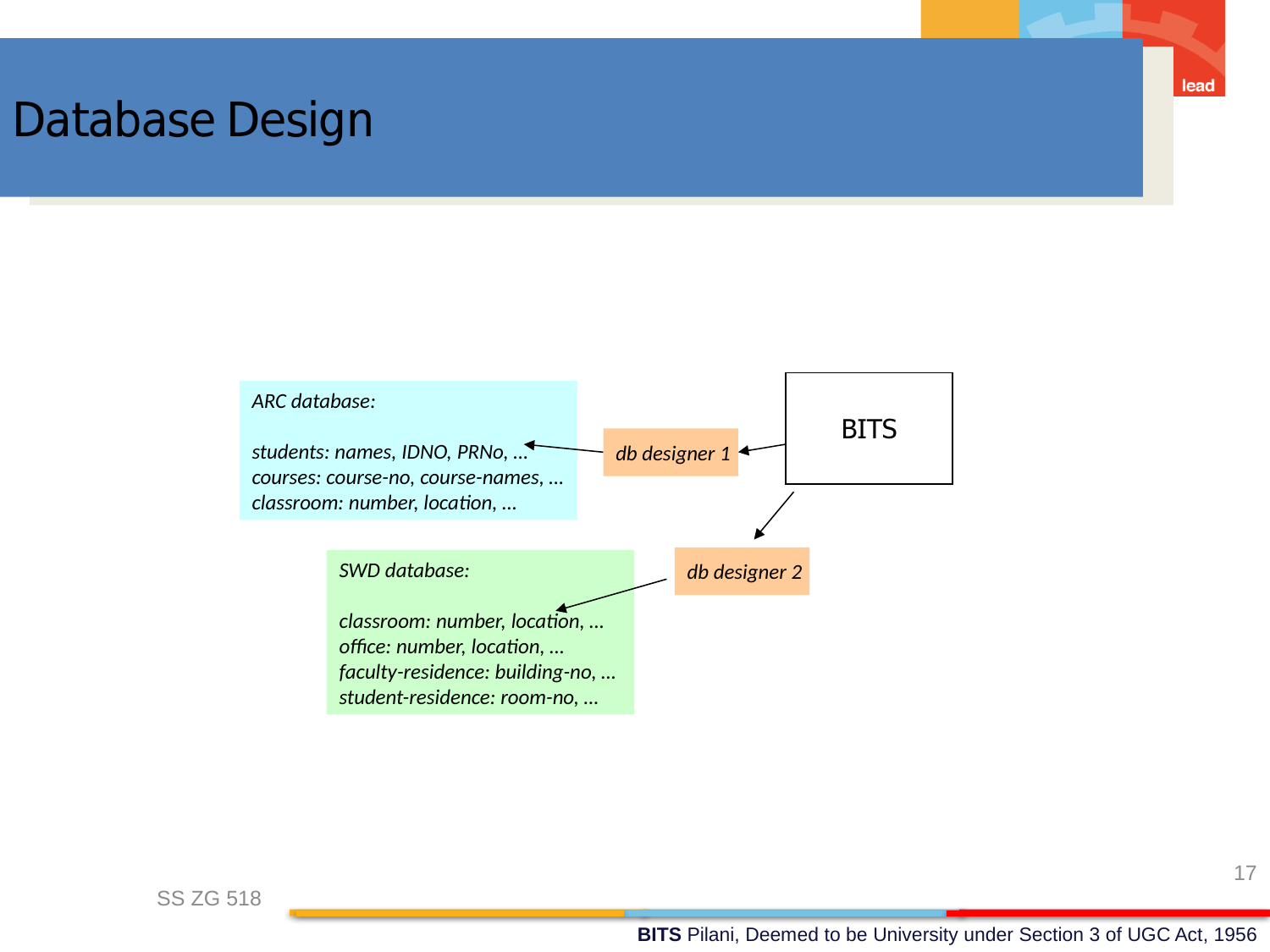

Database Design
BITS
ARC database:

students: names, IDNO, PRNo, …
courses: course-no, course-names, …
classroom: number, location, …
db designer 1

db designer 2
SWD database:

classroom: number, location, …
office: number, location, …
faculty-residence: building-no, …
student-residence: room-no, …

17
SS ZG 518